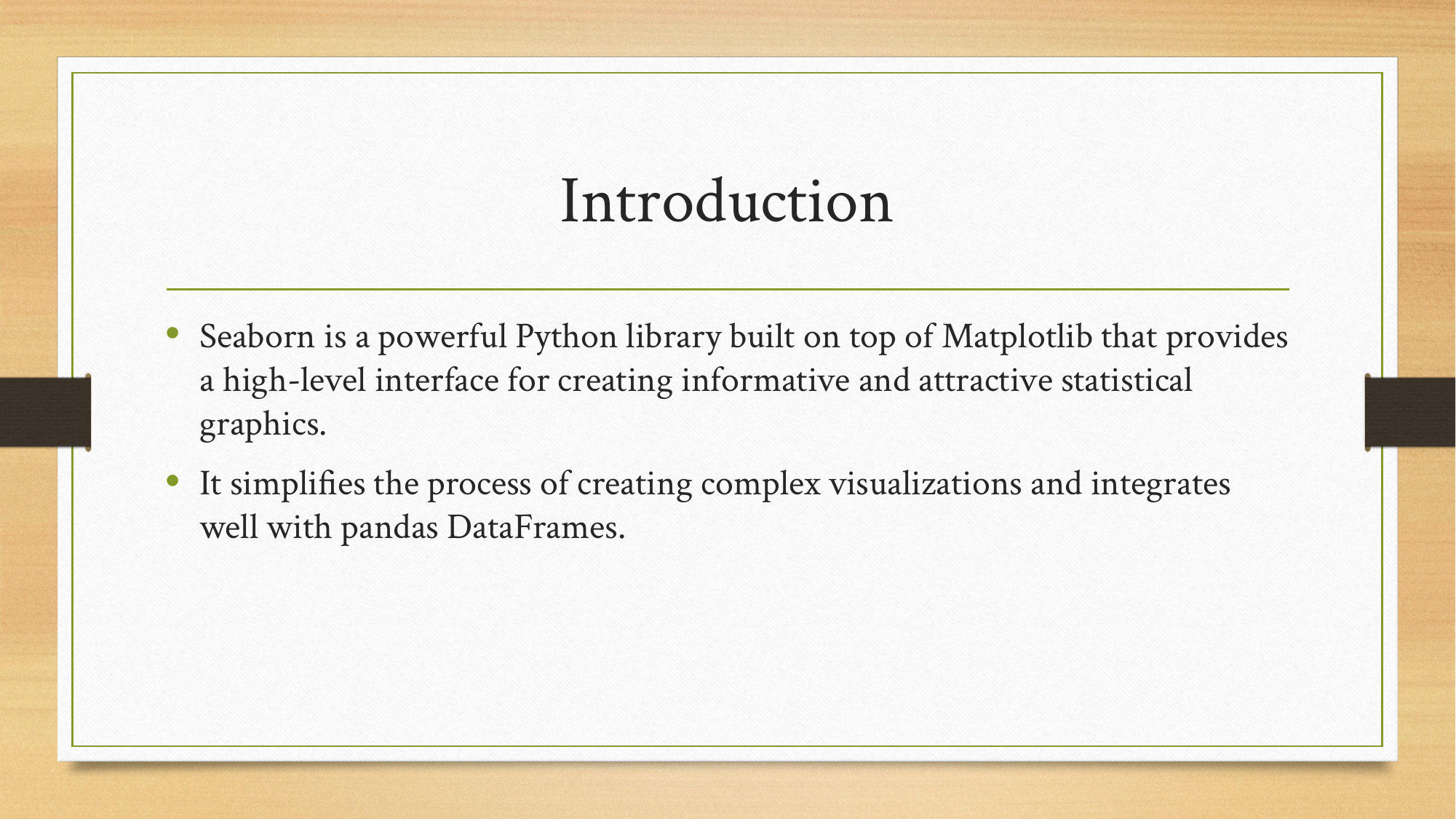

# Introduction
Seaborn is a powerful Python library built on top of Matplotlib that provides a high-level interface for creating informative and attractive statistical graphics.
It simplifies the process of creating complex visualizations and integrates well with pandas DataFrames.